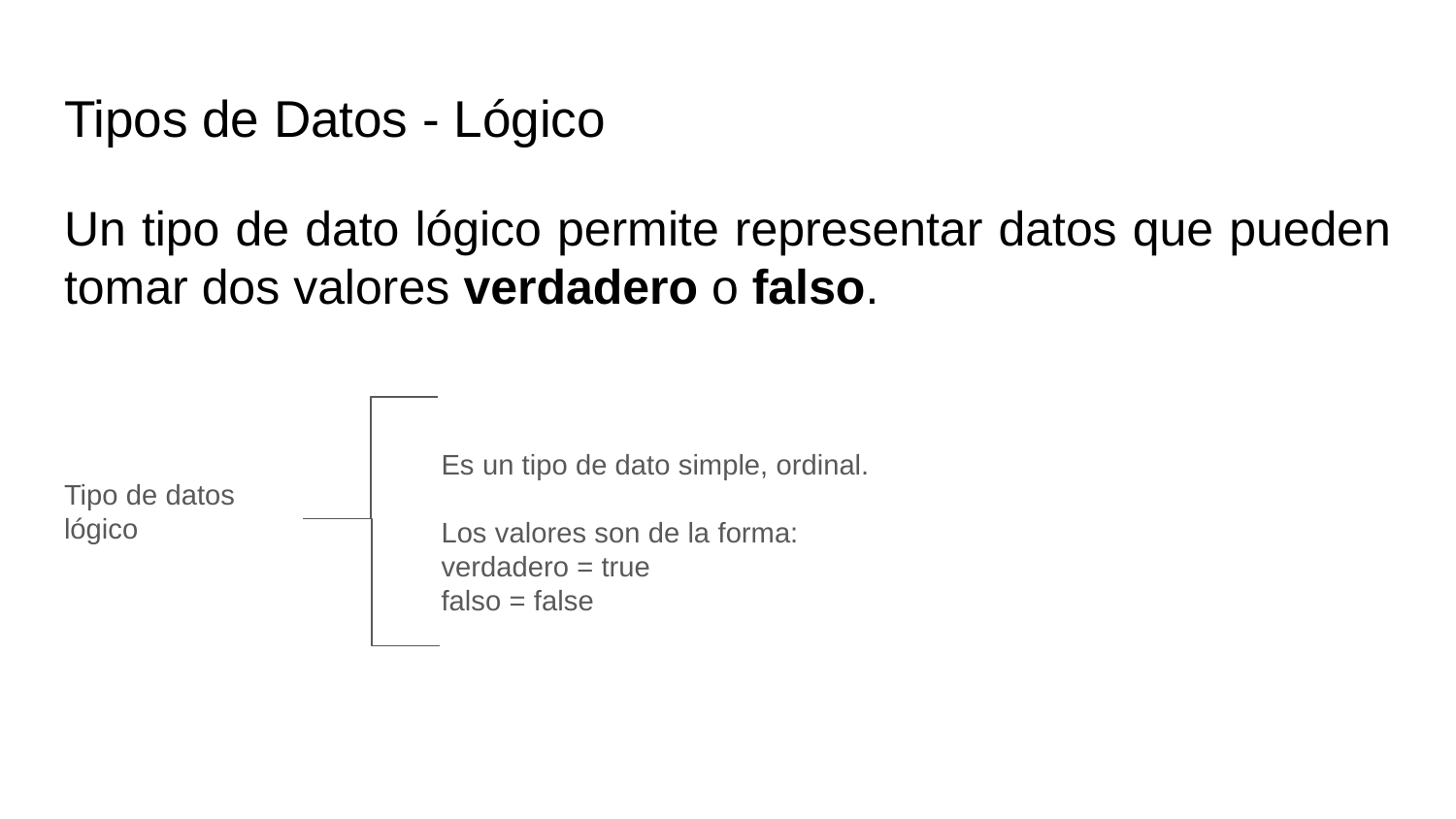

# Tipos de Datos - Lógico
Un tipo de dato lógico permite representar datos que pueden tomar dos valores verdadero o falso.
Es un tipo de dato simple, ordinal.

Los valores son de la forma:
verdadero = true
falso = false
Tipo de datos lógico